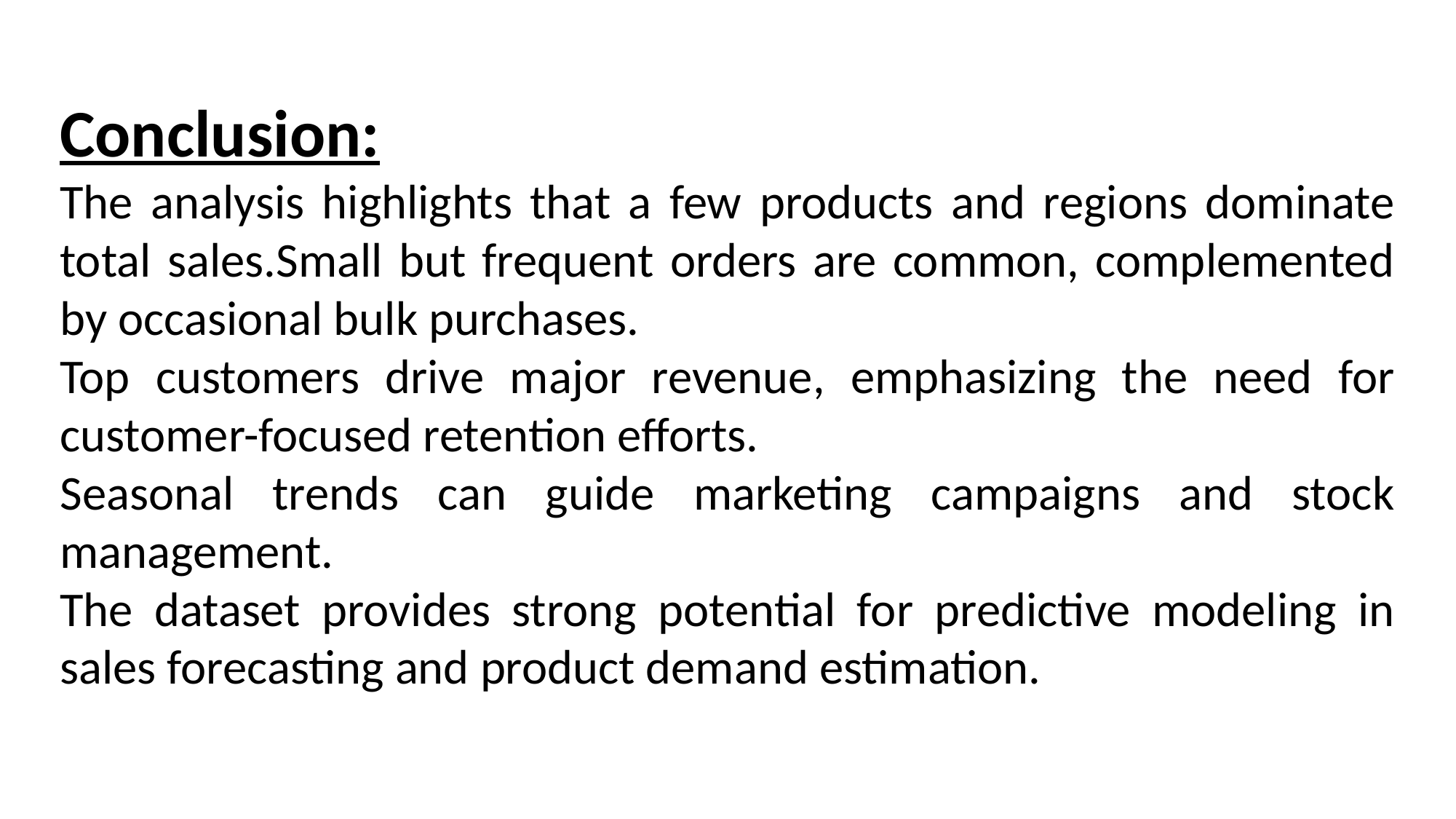

Conclusion:
The analysis highlights that a few products and regions dominate total sales.Small but frequent orders are common, complemented by occasional bulk purchases.
Top customers drive major revenue, emphasizing the need for customer-focused retention efforts.
Seasonal trends can guide marketing campaigns and stock management.
The dataset provides strong potential for predictive modeling in sales forecasting and product demand estimation.